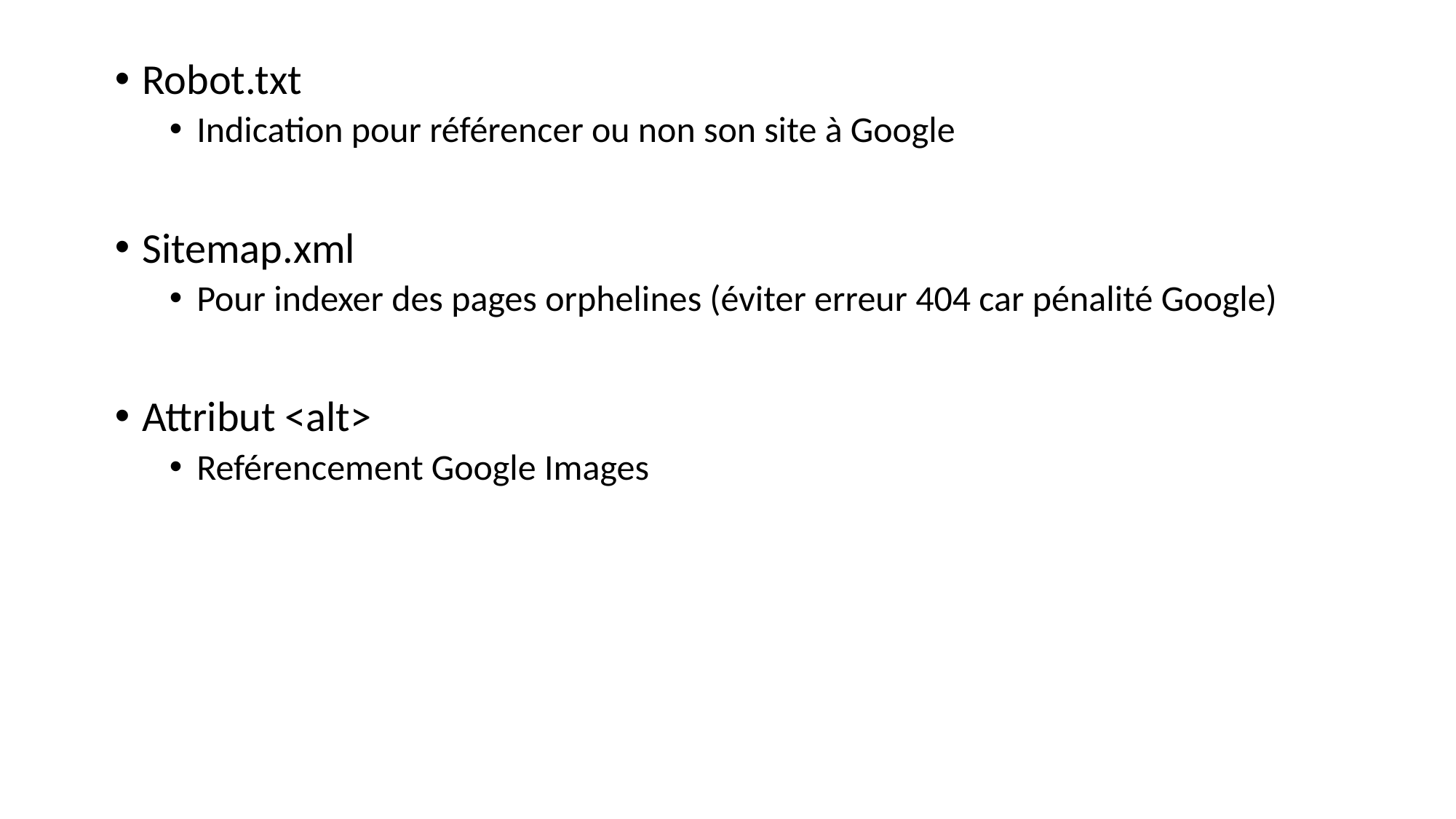

Robot.txt
Indication pour référencer ou non son site à Google

Sitemap.xml
Pour indexer des pages orphelines (éviter erreur 404 car pénalité Google)

Attribut <alt>
Reférencement Google Images